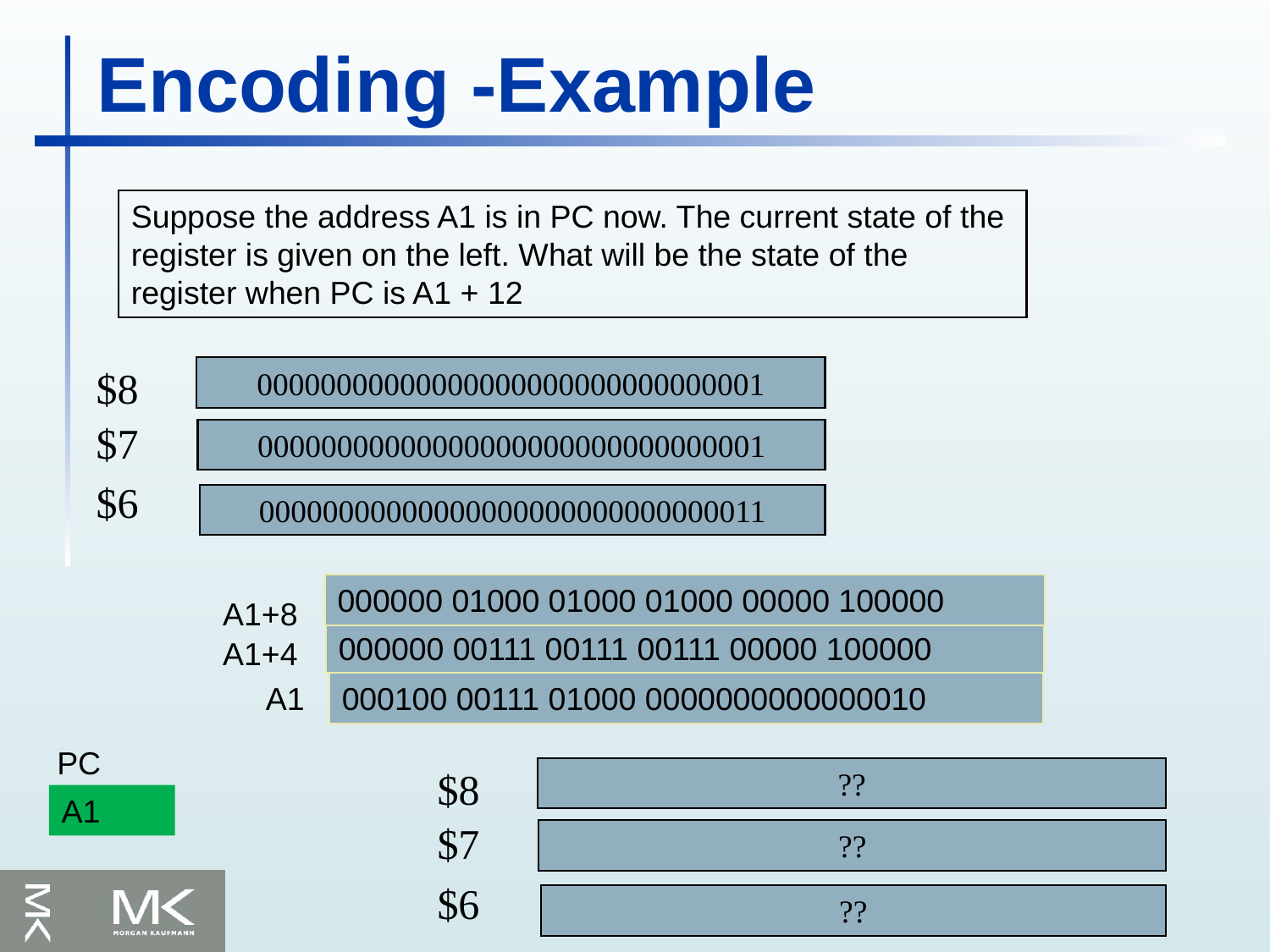

# Encoding -Example

Suppose the address A1 is in PC now. The current state of the register is given on the left. What will be the state of the register when PC is A1 + 12
$8
00000000000000000000000000000001
$7
00000000000000000000000000000001
00000000000000000000000000000011
$6
000000 01000 01000 01000 00000 100000
A1+8
000000 00111 00111 00111 00000 100000
A1+4
A1
000100 00111 01000 0000000000000010
PC
$8
??
$7
??
??
$6
A1